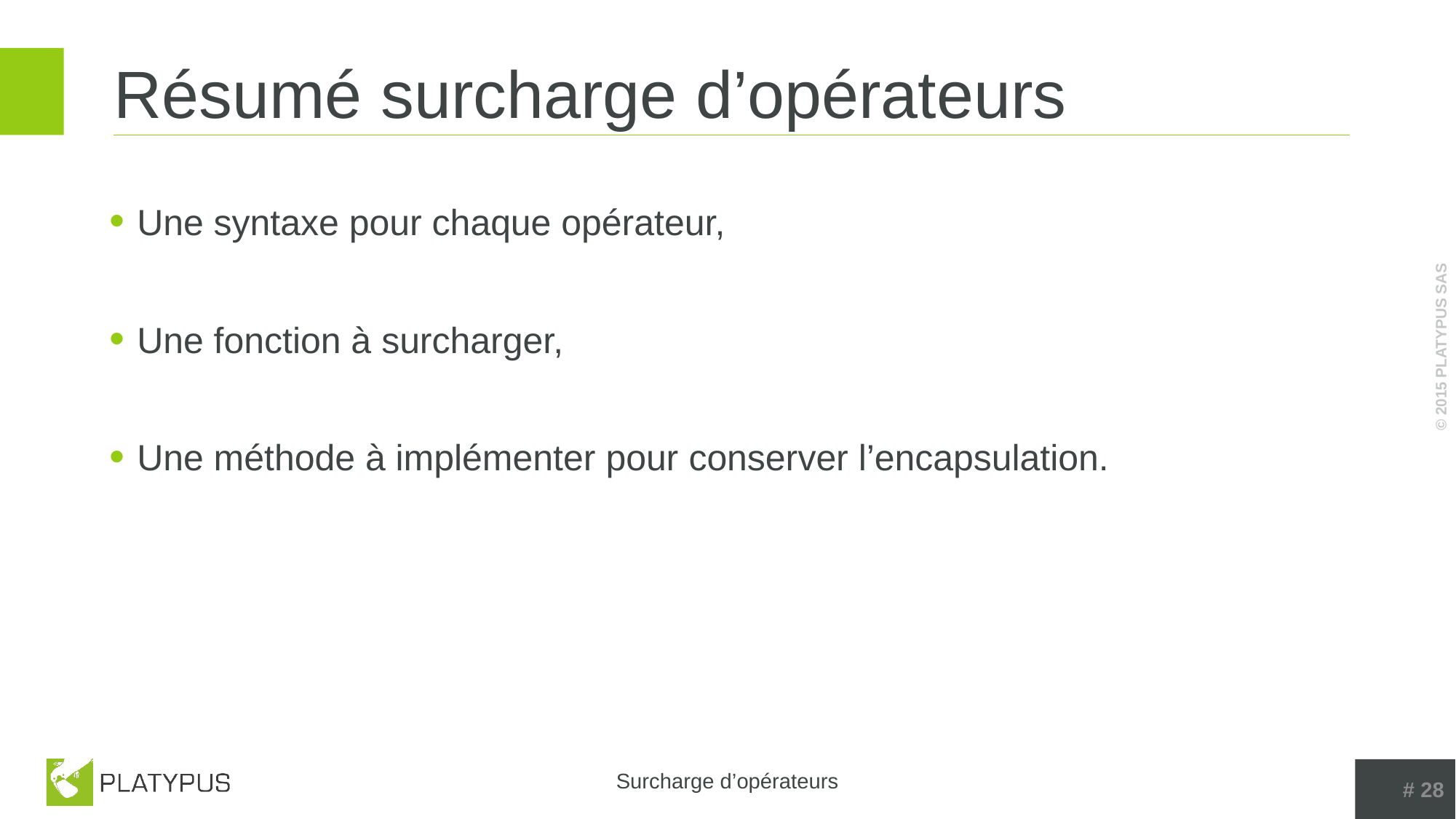

# Résumé surcharge d’opérateurs
Une syntaxe pour chaque opérateur,

Une fonction à surcharger,

Une méthode à implémenter pour conserver l’encapsulation.
# 28
Surcharge d’opérateurs